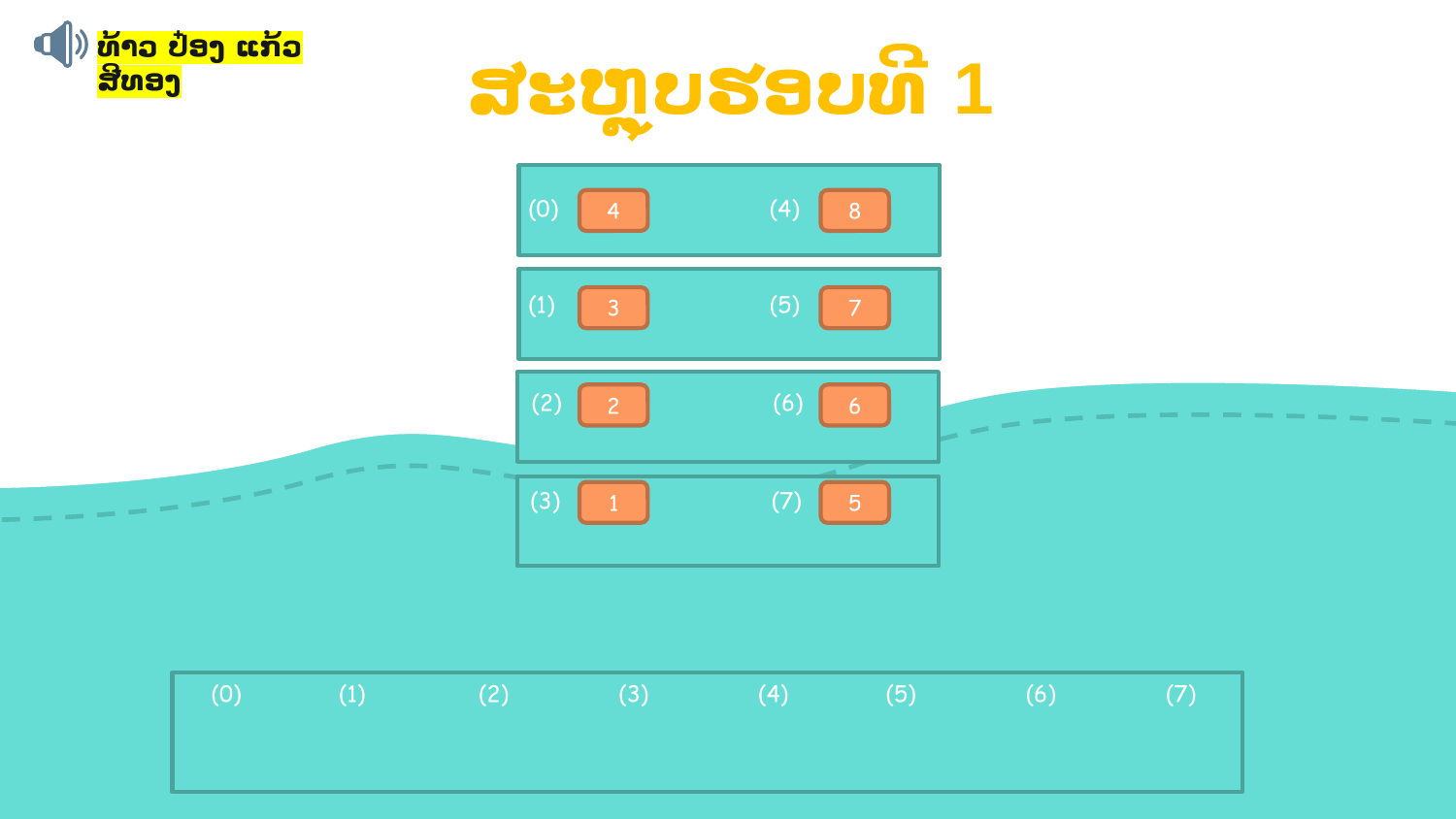

ທ້າວ ປ໋ອງ ແກ້ວສີທອງ
ສະຫຼຸບຮອບທີ 1

(0)
(4)
4
8

(1)
(5)
3
7

(2)
(6)
2
6
(3)
(7)
1
5
(0)
(1)
(2)
(3)
(4)
(5)
(6)
(7)